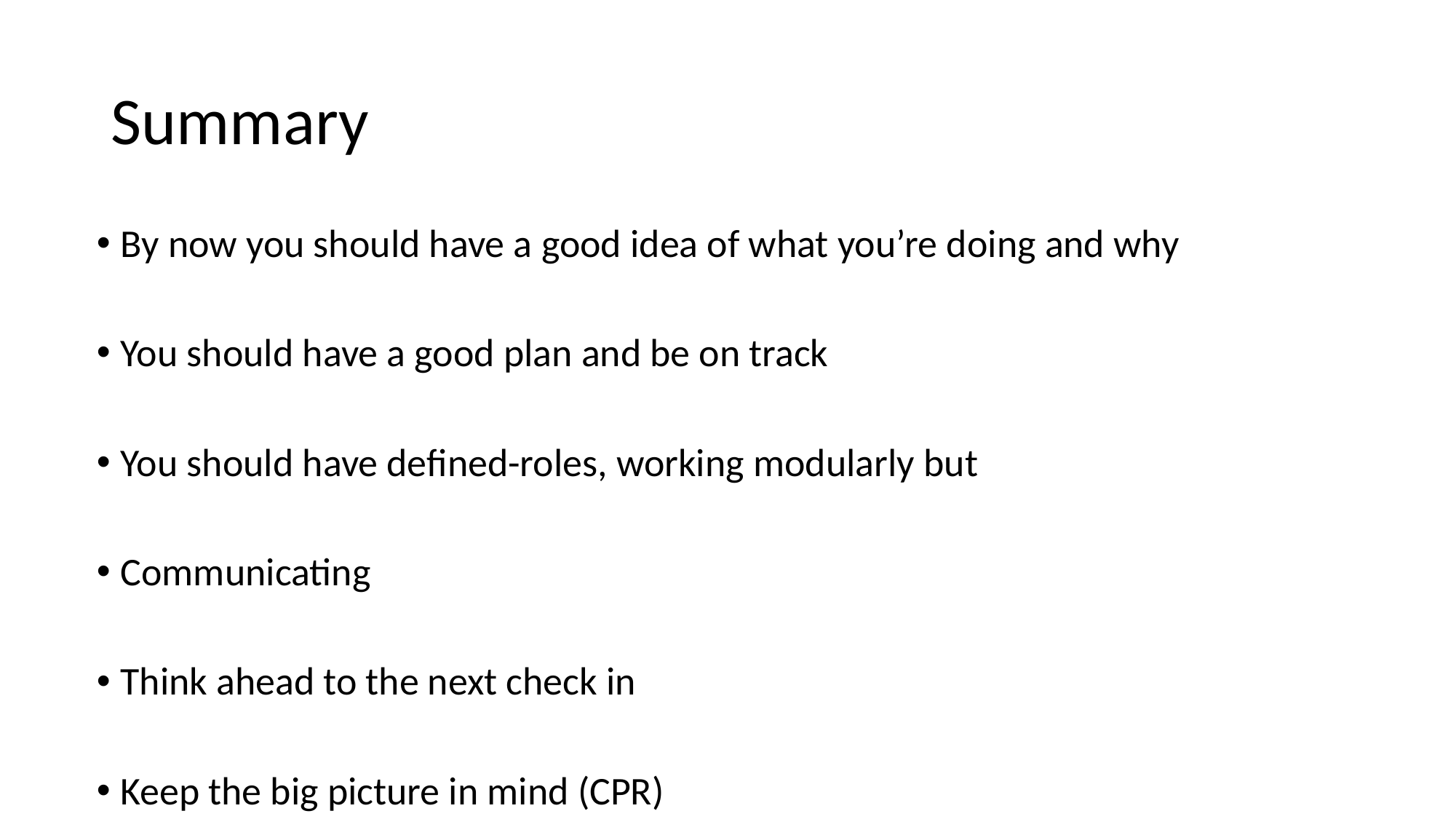

# Summary
By now you should have a good idea of what you’re doing and why

You should have a good plan and be on track

You should have defined-roles, working modularly but

Communicating

Think ahead to the next check in

Keep the big picture in mind (CPR)